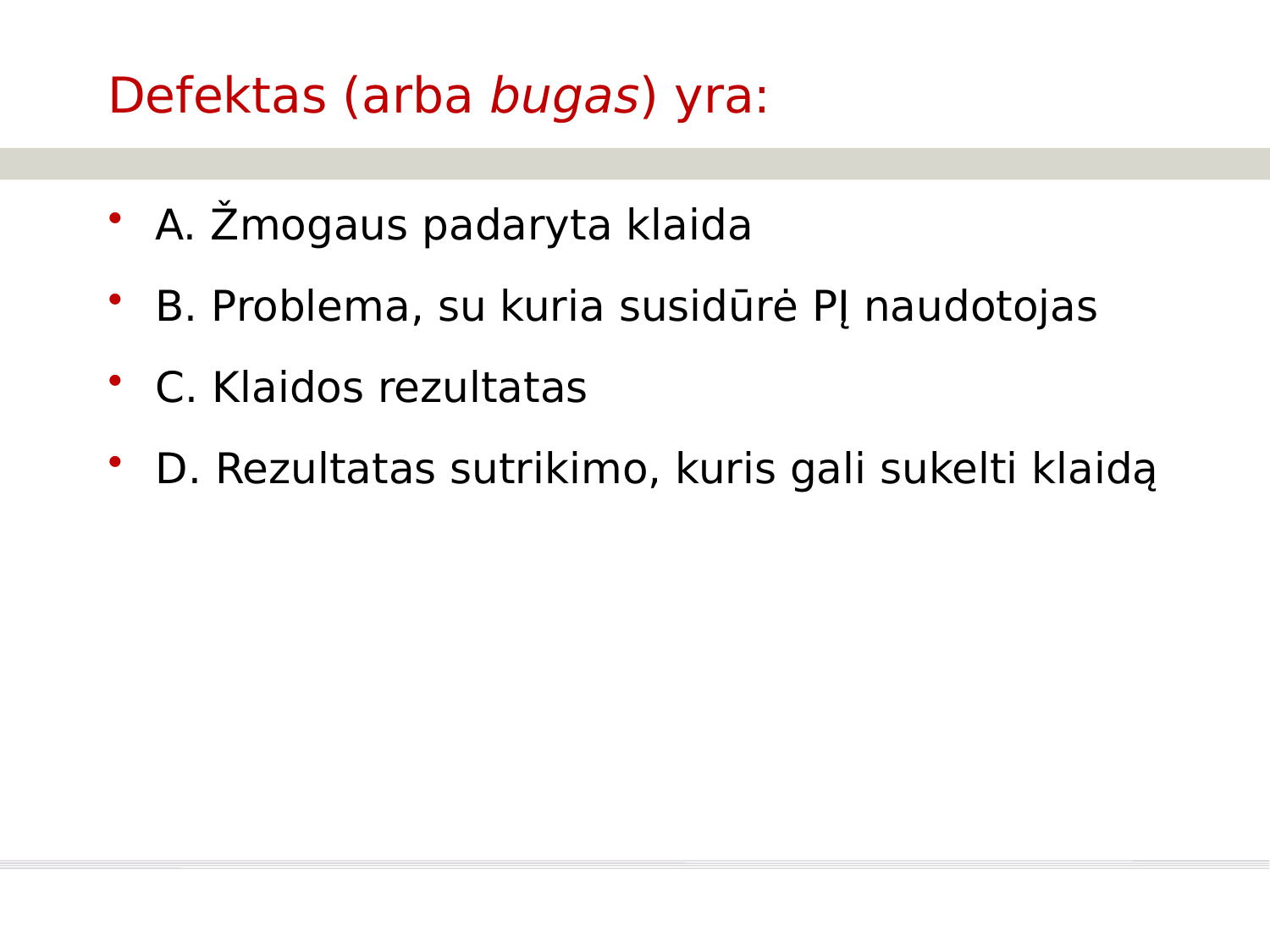

# Defektas (arba bugas) yra:
A. Žmogaus padaryta klaida
B. Problema, su kuria susidūrė PĮ naudotojas
C. Klaidos rezultatas
D. Rezultatas sutrikimo, kuris gali sukelti klaidą